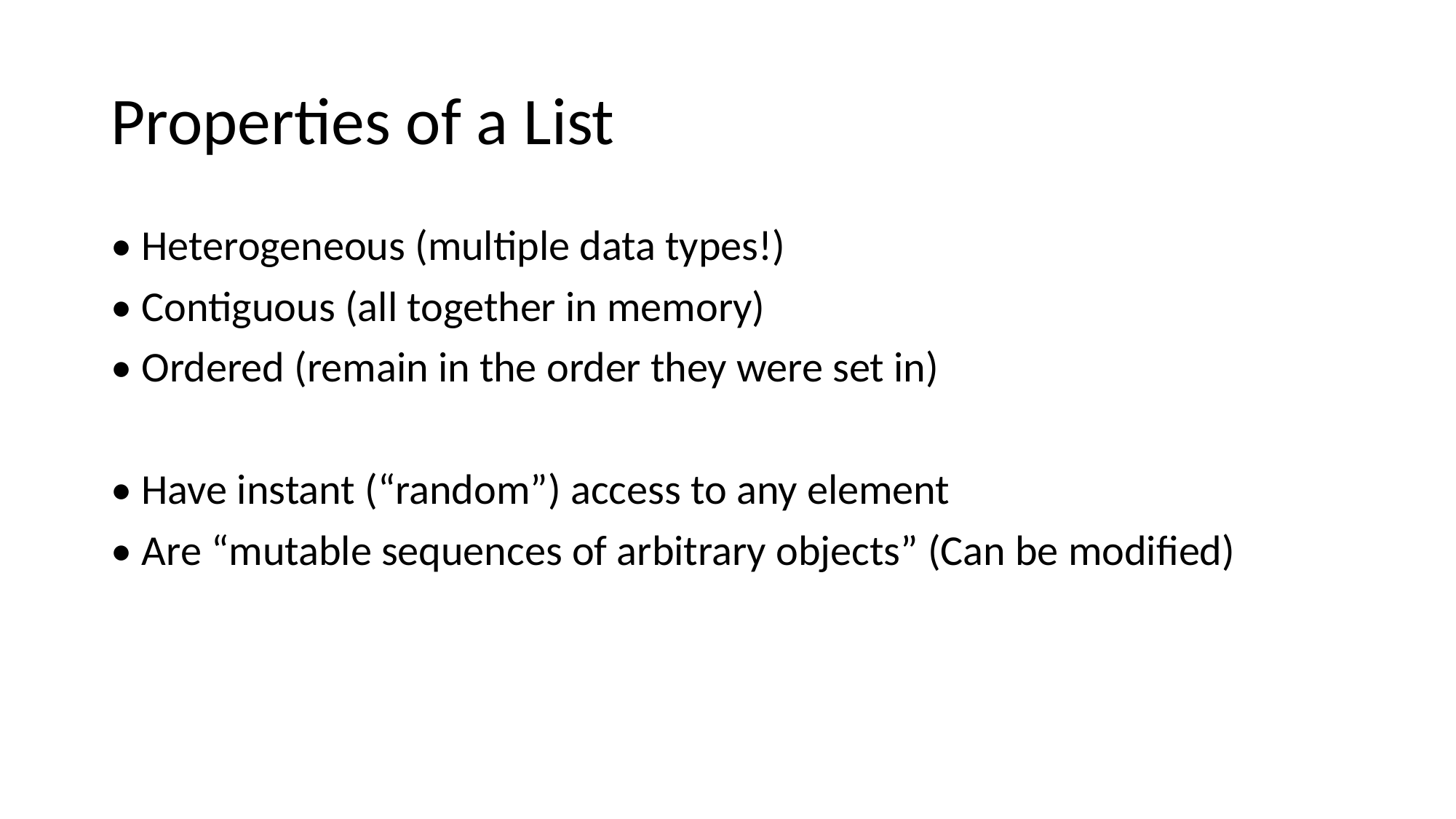

# Properties of a List
• Heterogeneous (multiple data types!)
• Contiguous (all together in memory)
• Ordered (remain in the order they were set in)

• Have instant (“random”) access to any element
• Are “mutable sequences of arbitrary objects” (Can be modified)